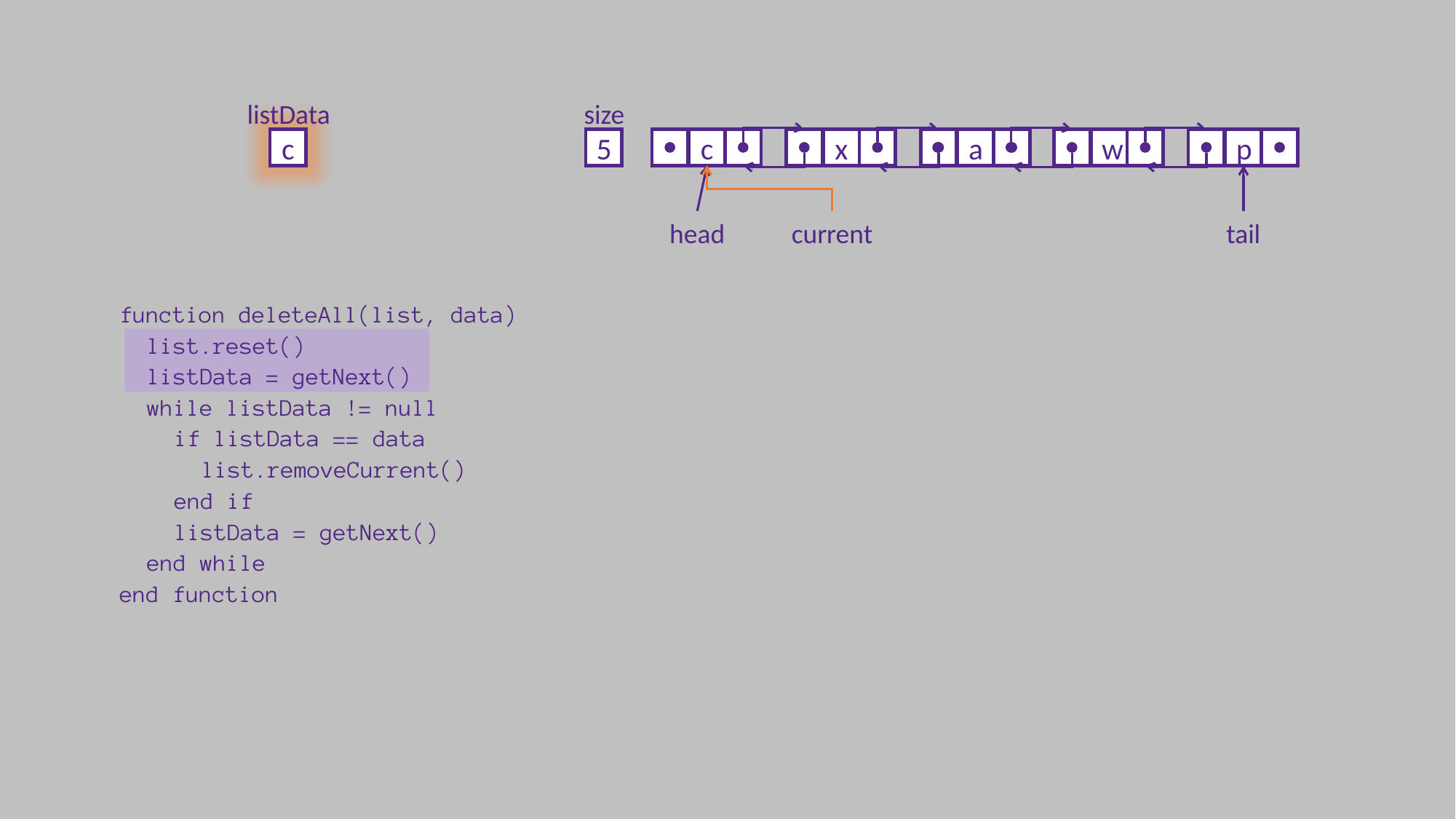

listData
size
5

a

p

c

x

w

head
current
tail
c
function deleteAll(list, data)
	list.reset()
	listData = getNext()
	while listData != null
		if listData == data
			list.removeCurrent()
		end if
		listData = getNext()
	end while
end function